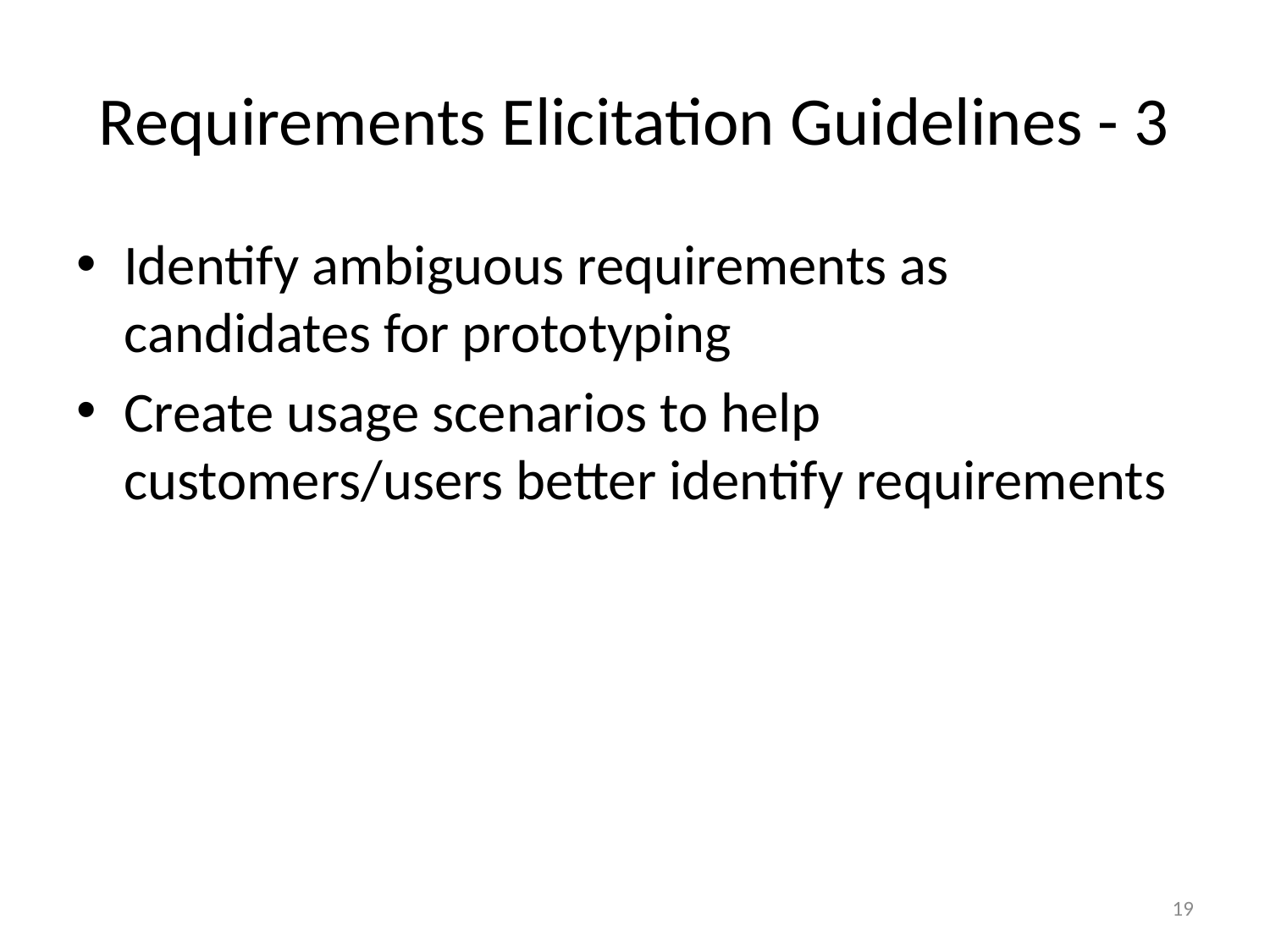

# Requirements Elicitation Guidelines - 3
Identify ambiguous requirements as candidates for prototyping
Create usage scenarios to help customers/users better identify requirements
19